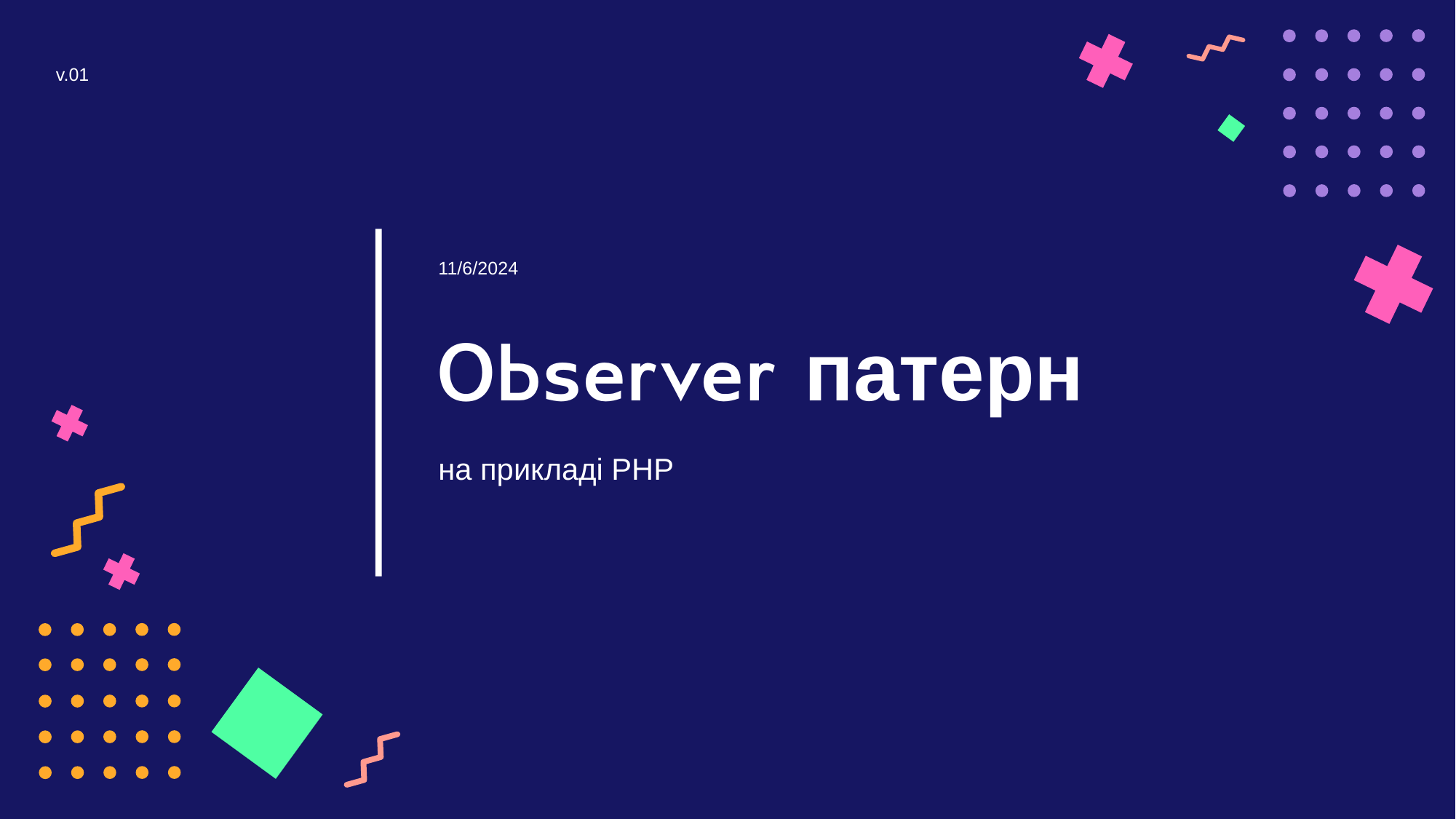

v.01
11/6/2024
# Observer патерн
на прикладі PHP